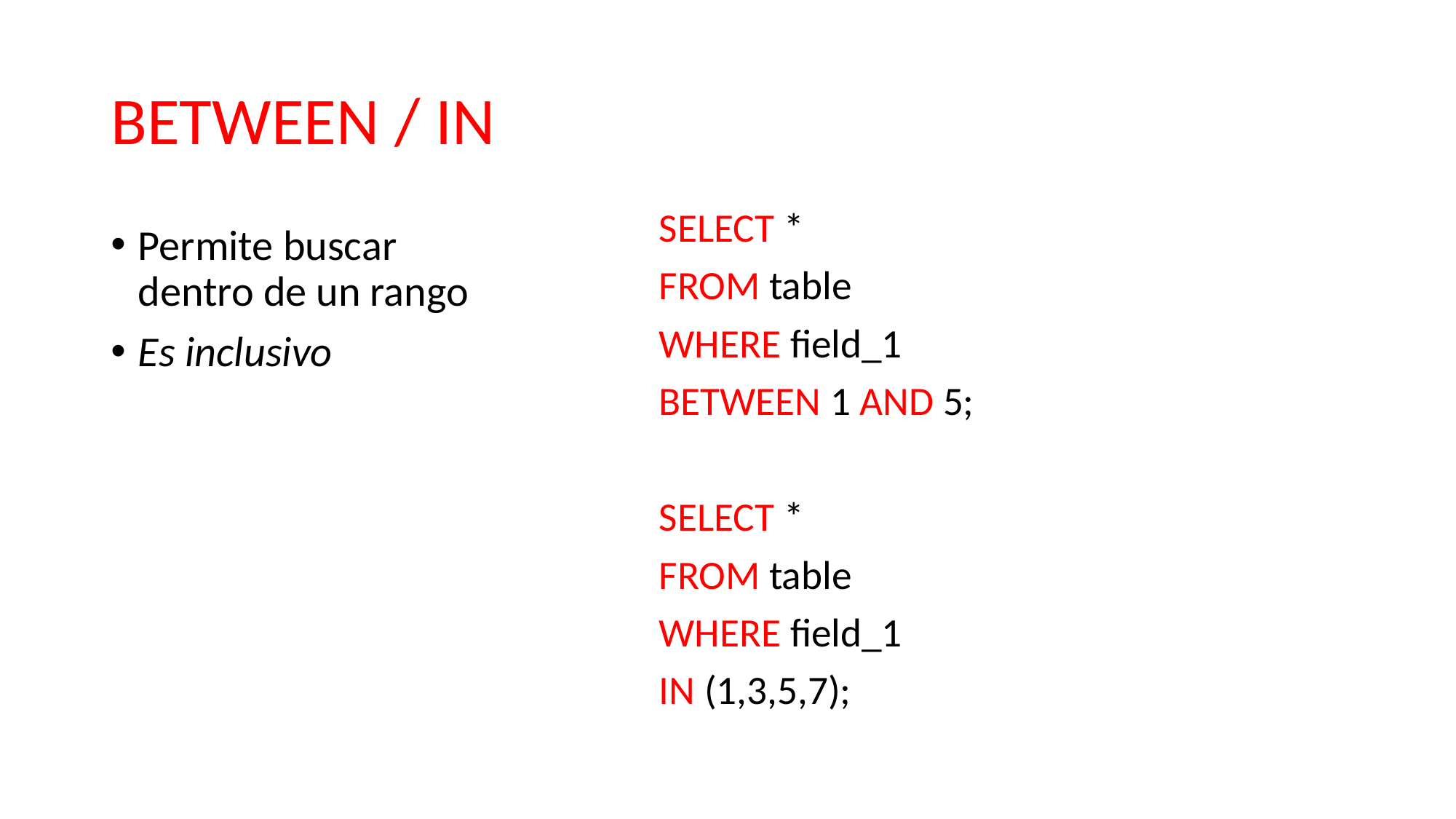

# BETWEEN / IN
SELECT *
FROM table
WHERE field_1
BETWEEN 1 AND 5;

SELECT *
FROM table
WHERE field_1
IN (1,3,5,7);

Permite buscar dentro de un rango
Es inclusivo